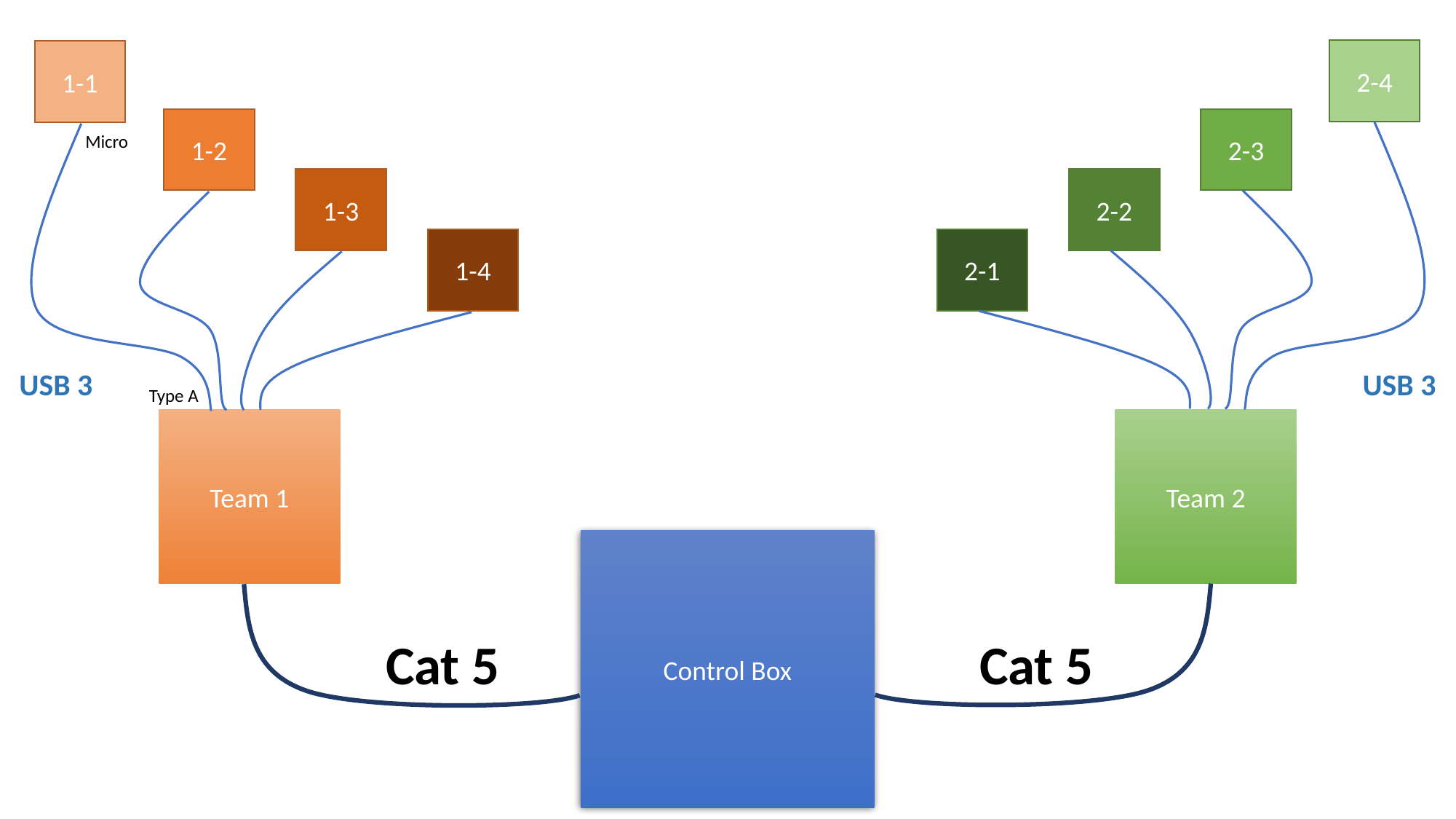

2-4
1-1
1-2
2-3

Micro
1-3
2-2

1-4
2-1

USB 3
USB 3
Type A
Team 1
Team 2
Control Box

Cat 5
Cat 5